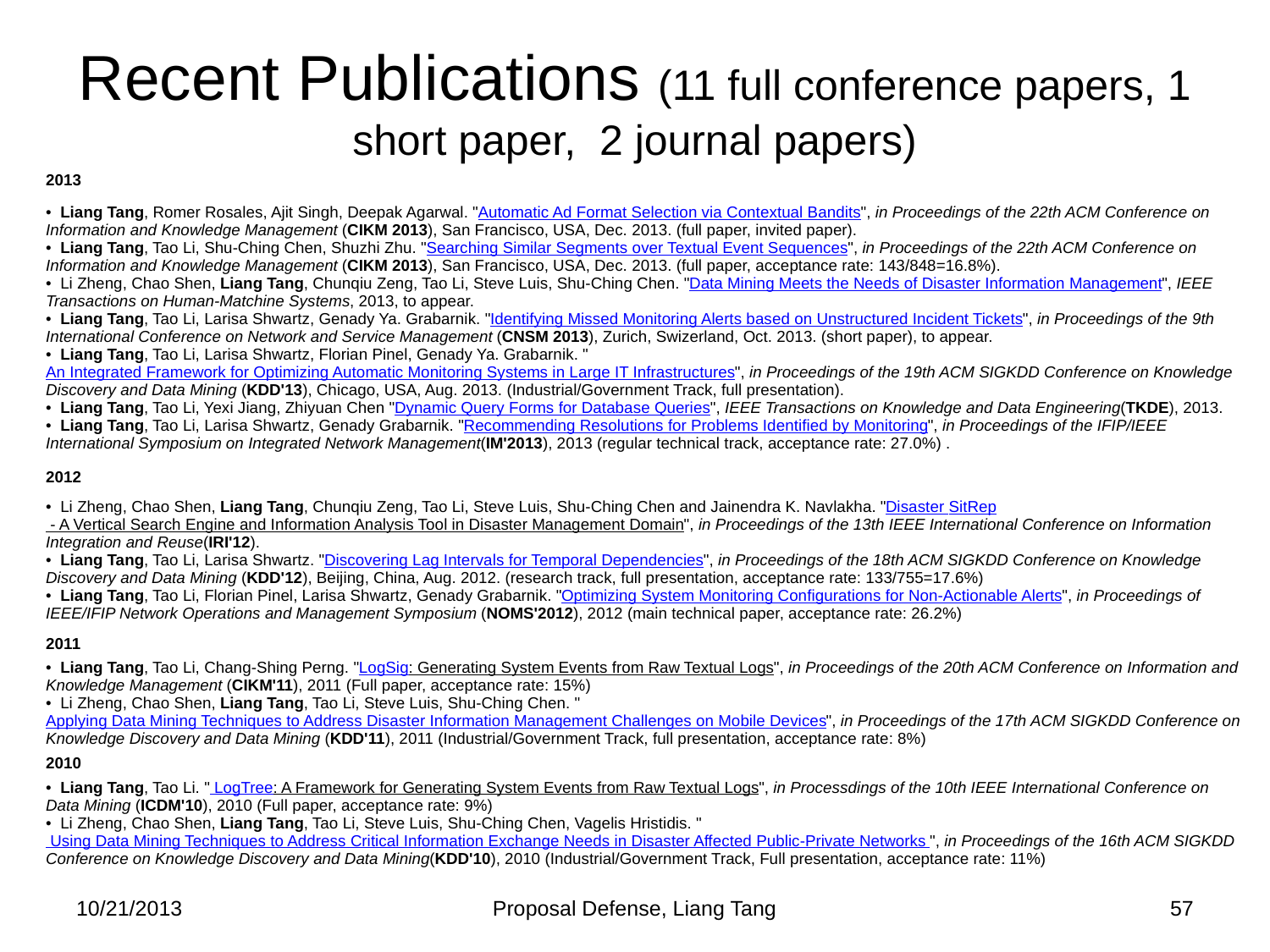

# Recent Publications (11 full conference papers, 1 short paper,  2 journal papers)
| 2013 |
| --- |
| Liang Tang, Romer Rosales, Ajit Singh, Deepak Agarwal. "Automatic Ad Format Selection via Contextual Bandits", in Proceedings of the 22th ACM Conference on Information and Knowledge Management (CIKM 2013), San Francisco, USA, Dec. 2013. (full paper, invited paper). Liang Tang, Tao Li, Shu-Ching Chen, Shuzhi Zhu. "Searching Similar Segments over Textual Event Sequences", in Proceedings of the 22th ACM Conference on Information and Knowledge Management (CIKM 2013), San Francisco, USA, Dec. 2013. (full paper, acceptance rate: 143/848=16.8%). Li Zheng, Chao Shen, Liang Tang, Chunqiu Zeng, Tao Li, Steve Luis, Shu-Ching Chen. "Data Mining Meets the Needs of Disaster Information Management", IEEE Transactions on Human-Matchine Systems, 2013, to appear. Liang Tang, Tao Li, Larisa Shwartz, Genady Ya. Grabarnik. "Identifying Missed Monitoring Alerts based on Unstructured Incident Tickets", in Proceedings of the 9th International Conference on Network and Service Management (CNSM 2013), Zurich, Swizerland, Oct. 2013. (short paper), to appear. Liang Tang, Tao Li, Larisa Shwartz, Florian Pinel, Genady Ya. Grabarnik. "An Integrated Framework for Optimizing Automatic Monitoring Systems in Large IT Infrastructures", in Proceedings of the 19th ACM SIGKDD Conference on Knowledge Discovery and Data Mining (KDD'13), Chicago, USA, Aug. 2013. (Industrial/Government Track, full presentation). Liang Tang, Tao Li, Yexi Jiang, Zhiyuan Chen "Dynamic Query Forms for Database Queries", IEEE Transactions on Knowledge and Data Engineering(TKDE), 2013. Liang Tang, Tao Li, Larisa Shwartz, Genady Grabarnik. "Recommending Resolutions for Problems Identified by Monitoring", in Proceedings of the IFIP/IEEE International Symposium on Integrated Network Management(IM'2013), 2013 (regular technical track, acceptance rate: 27.0%) . |
| 2012 |
| Li Zheng, Chao Shen, Liang Tang, Chunqiu Zeng, Tao Li, Steve Luis, Shu-Ching Chen and Jainendra K. Navlakha. "Disaster SitRep - A Vertical Search Engine and Information Analysis Tool in Disaster Management Domain", in Proceedings of the 13th IEEE International Conference on Information Integration and Reuse(IRI'12). Liang Tang, Tao Li, Larisa Shwartz. "Discovering Lag Intervals for Temporal Dependencies", in Proceedings of the 18th ACM SIGKDD Conference on Knowledge Discovery and Data Mining (KDD'12), Beijing, China, Aug. 2012. (research track, full presentation, acceptance rate: 133/755=17.6%) Liang Tang, Tao Li, Florian Pinel, Larisa Shwartz, Genady Grabarnik. "Optimizing System Monitoring Configurations for Non-Actionable Alerts", in Proceedings of IEEE/IFIP Network Operations and Management Symposium (NOMS'2012), 2012 (main technical paper, acceptance rate: 26.2%) |
| 2011 |
| Liang Tang, Tao Li, Chang-Shing Perng. "LogSig: Generating System Events from Raw Textual Logs", in Proceedings of the 20th ACM Conference on Information and Knowledge Management (CIKM'11), 2011 (Full paper, acceptance rate: 15%) Li Zheng, Chao Shen, Liang Tang, Tao Li, Steve Luis, Shu-Ching Chen. "Applying Data Mining Techniques to Address Disaster Information Management Challenges on Mobile Devices", in Proceedings of the 17th ACM SIGKDD Conference on Knowledge Discovery and Data Mining (KDD'11), 2011 (Industrial/Government Track, full presentation, acceptance rate: 8%) |
| 2010 |
| Liang Tang, Tao Li. " LogTree: A Framework for Generating System Events from Raw Textual Logs", in Processdings of the 10th IEEE International Conference on Data Mining (ICDM'10), 2010 (Full paper, acceptance rate: 9%) Li Zheng, Chao Shen, Liang Tang, Tao Li, Steve Luis, Shu-Ching Chen, Vagelis Hristidis. " Using Data Mining Techniques to Address Critical Information Exchange Needs in Disaster Affected Public-Private Networks ", in Proceedings of the 16th ACM SIGKDD Conference on Knowledge Discovery and Data Mining(KDD'10), 2010 (Industrial/Government Track, Full presentation, acceptance rate: 11%) |
10/21/2013
Proposal Defense, Liang Tang
57